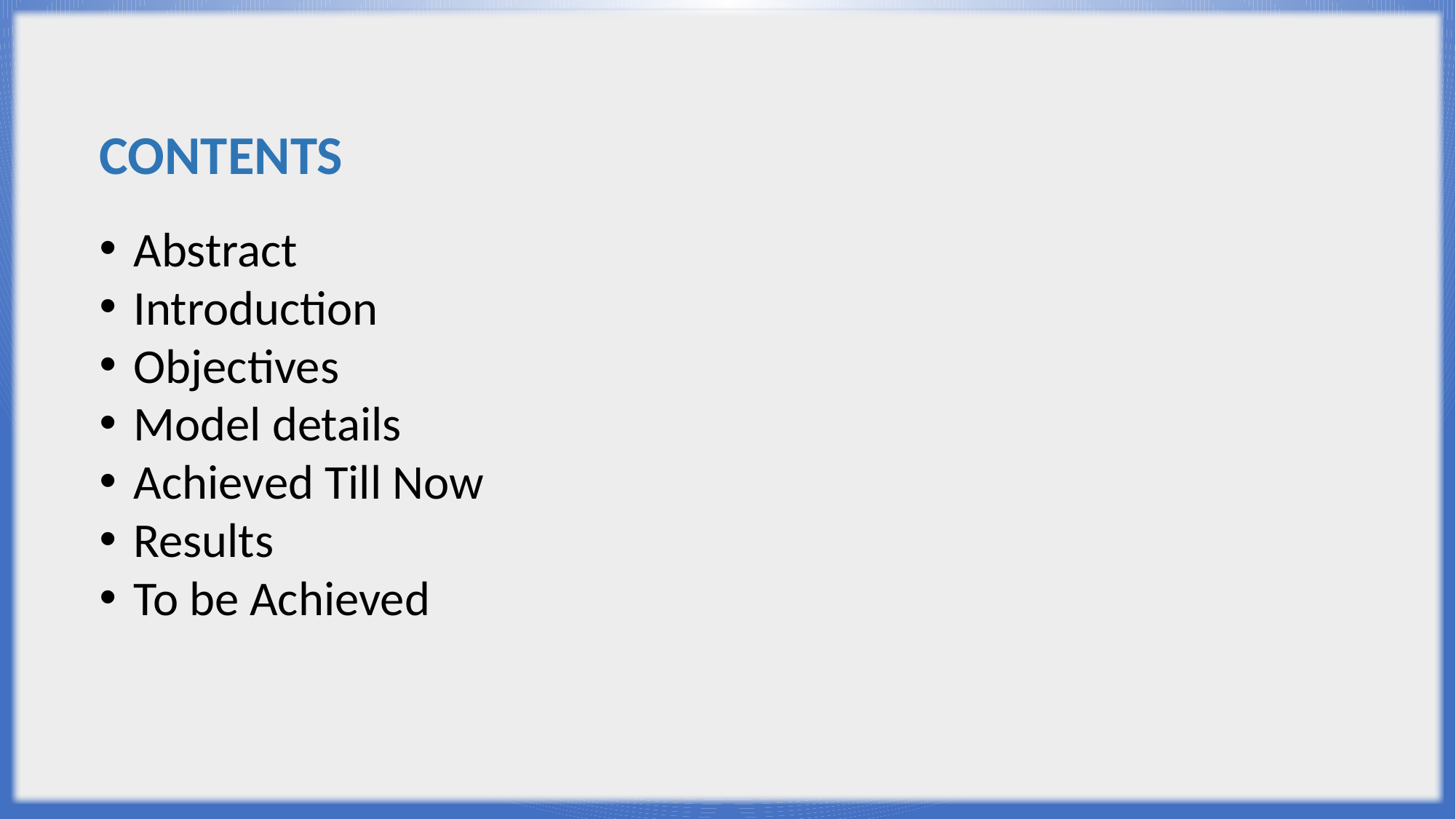

CONTENTS

Abstract
Introduction
Objectives
Model details
Achieved Till Now
Results
To be Achieved